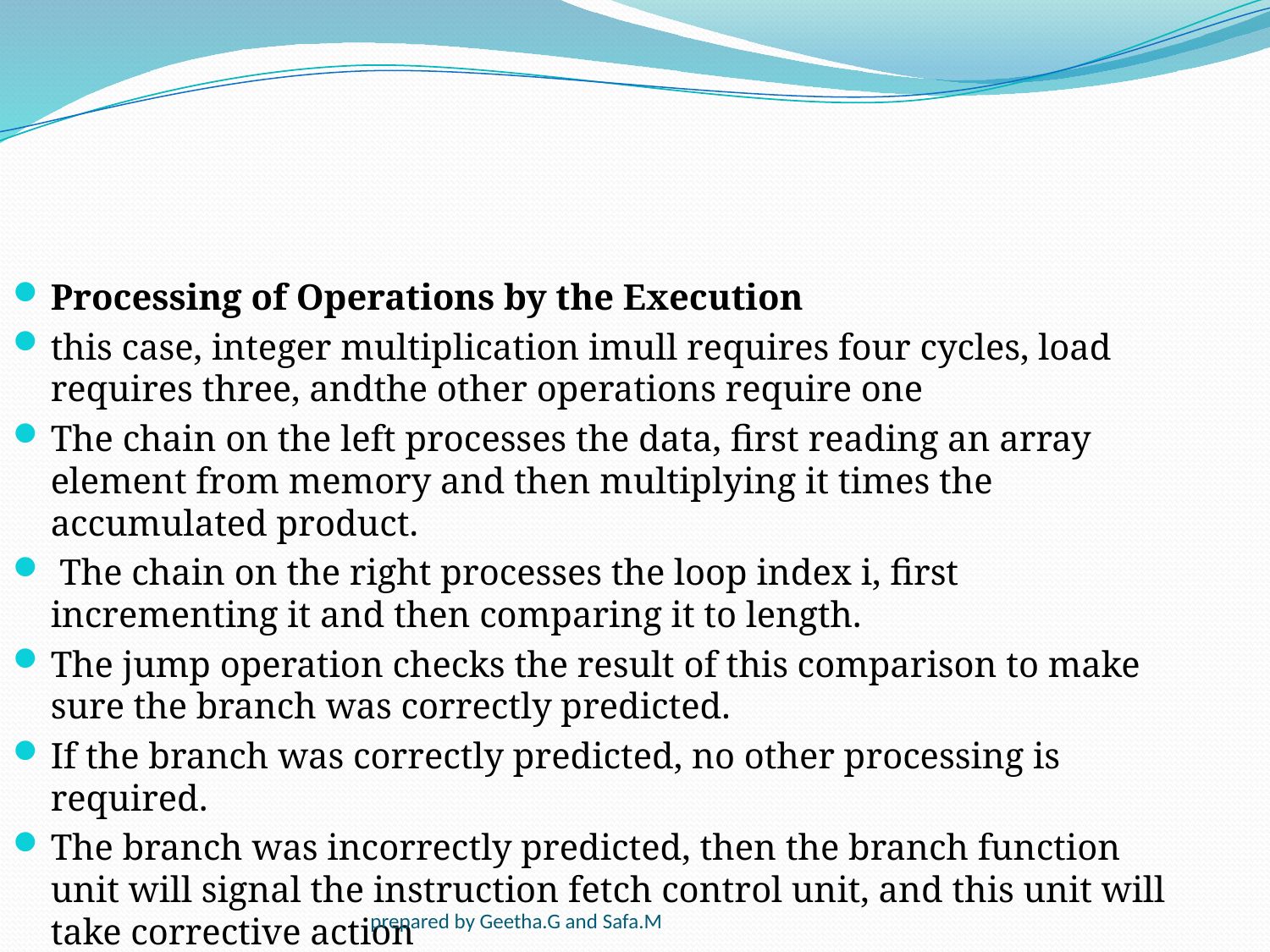

#
Processing of Operations by the Execution
this case, integer multiplication imull requires four cycles, load requires three, andthe other operations require one
The chain on the left processes the data, first reading an array element from memory and then multiplying it times the accumulated product.
 The chain on the right processes the loop index i, first incrementing it and then comparing it to length.
The jump operation checks the result of this comparison to make sure the branch was correctly predicted.
If the branch was correctly predicted, no other processing is required.
The branch was incorrectly predicted, then the branch function unit will signal the instruction fetch control unit, and this unit will take corrective action

prepared by Geetha.G and Safa.M